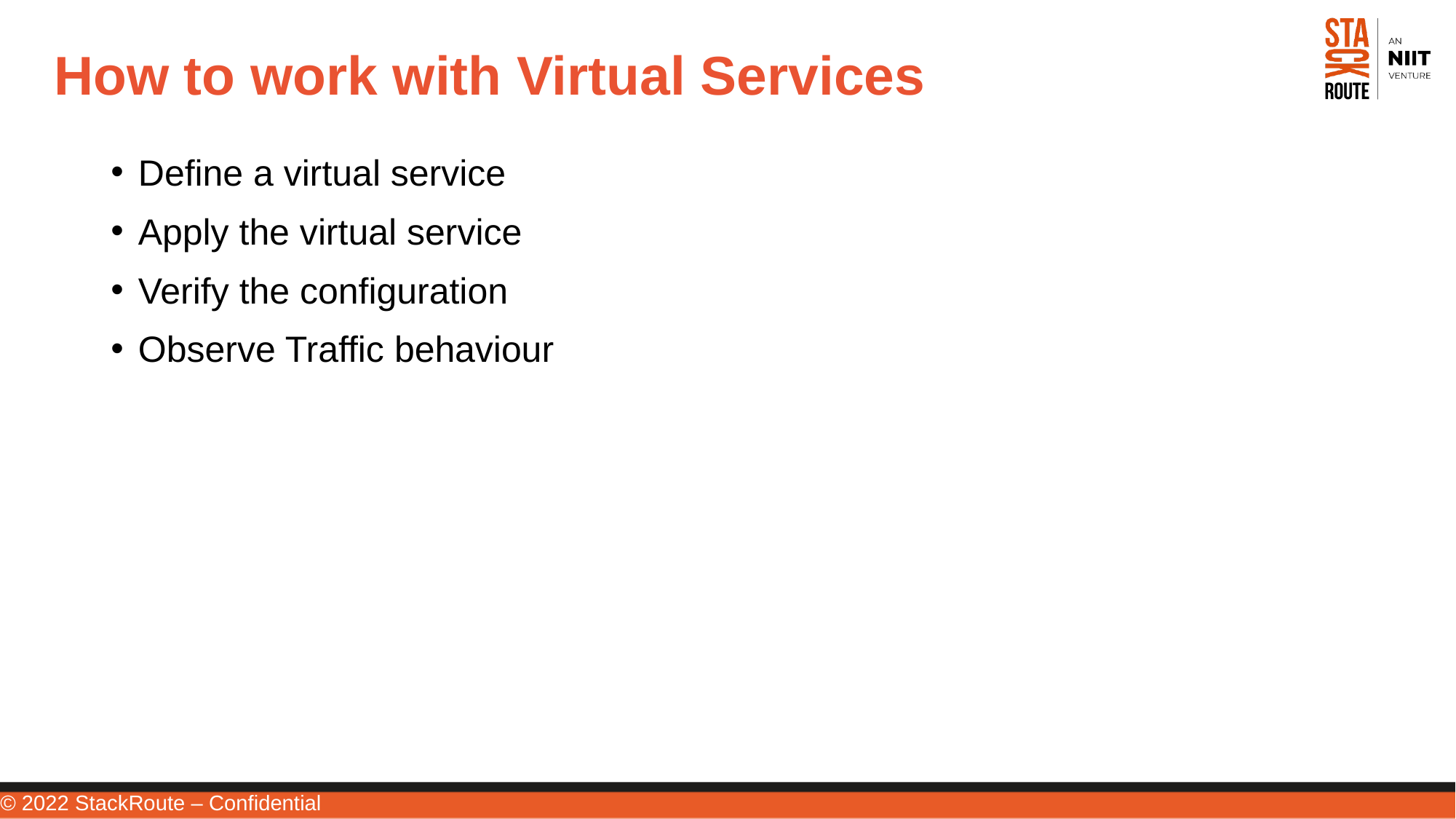

# How to work with Virtual Services
Define a virtual service
Apply the virtual service
Verify the configuration
Observe Traffic behaviour